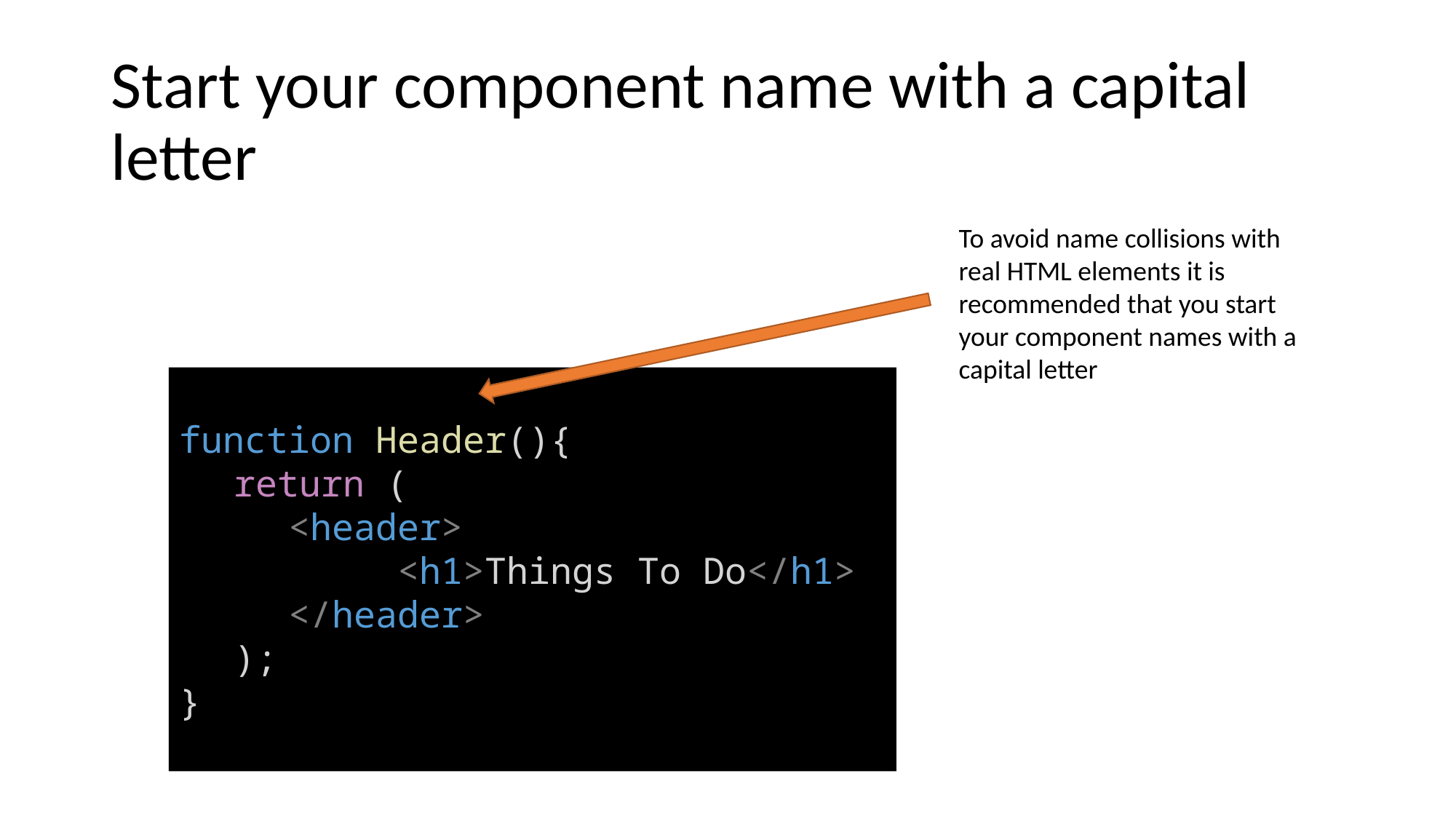

# Start your component name with a capital letter
To avoid name collisions with real HTML elements it is recommended that you start your component names with a capital letter

function Header(){
return (
<header>
	<h1>Things To Do</h1>
</header>
);
}